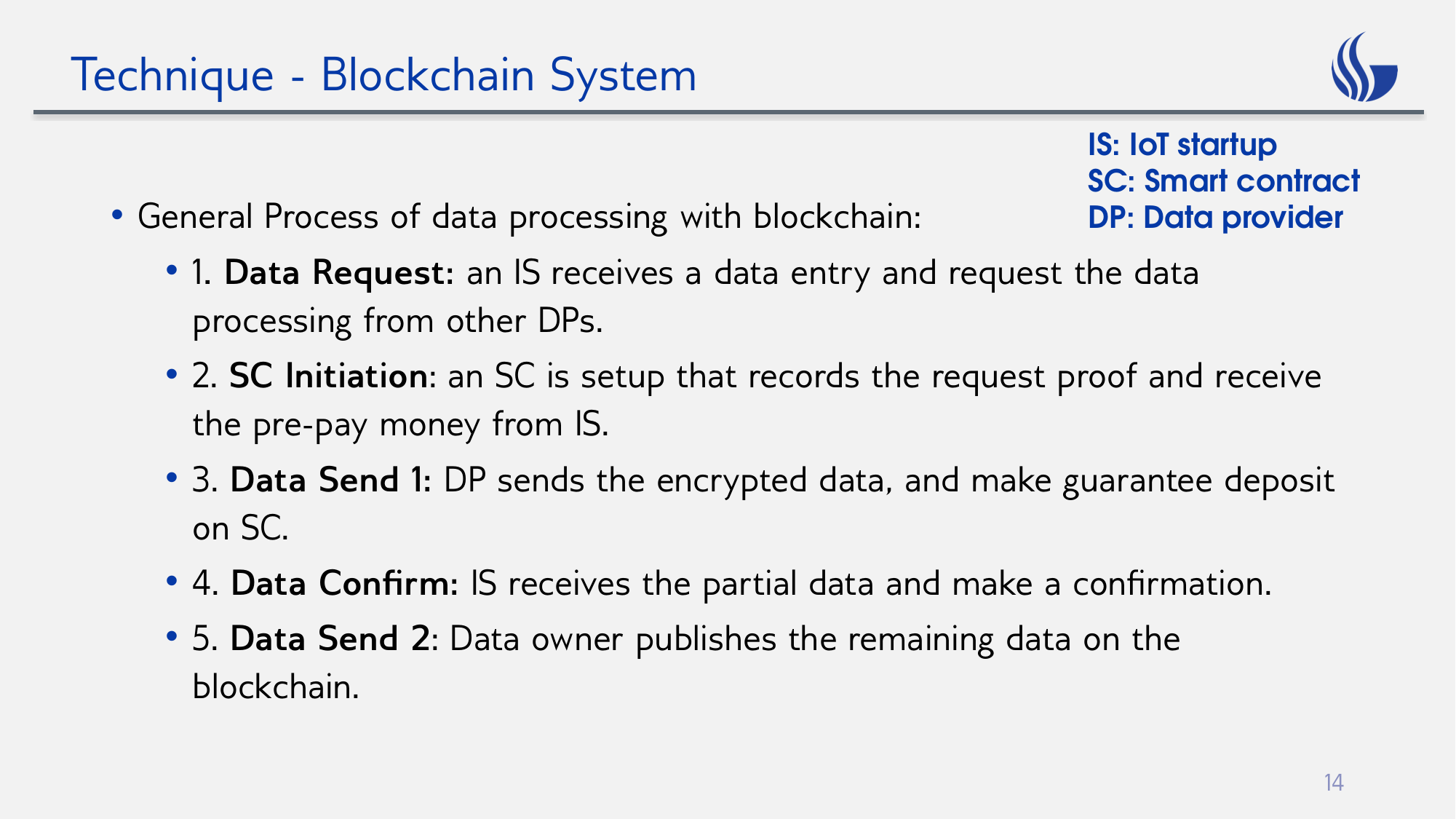

# Technique - Blockchain System
IS: IoT startup
SC: Smart contract
DP: Data provider
General Process of data processing with blockchain:
1. Data Request: an IS receives a data entry and request the data processing from other DPs.
2. SC Initiation: an SC is setup that records the request proof and receive the pre-pay money from IS.
3. Data Send 1: DP sends the encrypted data, and make guarantee deposit on SC.
4. Data Confirm: IS receives the partial data and make a confirmation.
5. Data Send 2: Data owner publishes the remaining data on the blockchain.
14